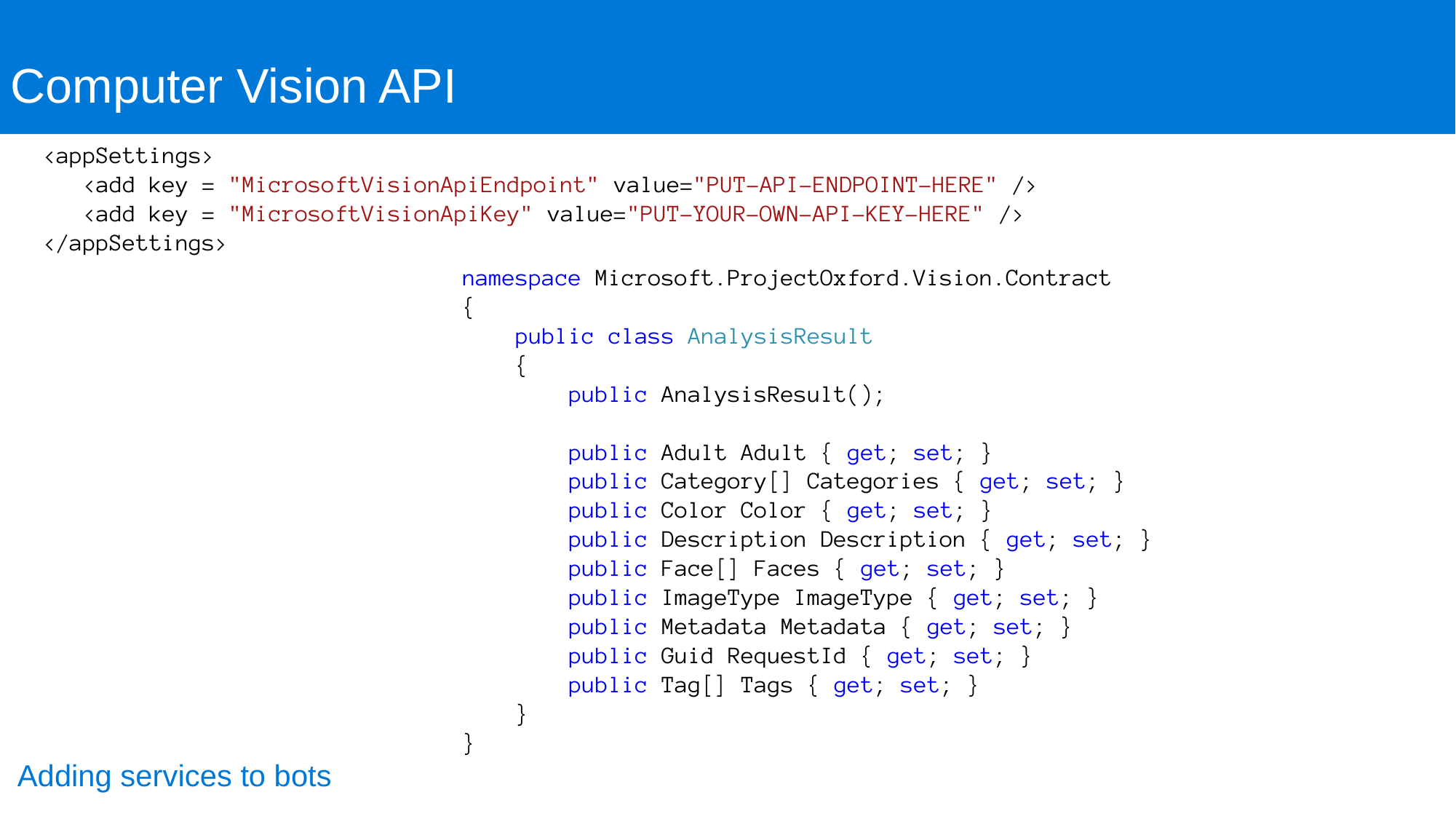

Computer Vision API
 <appSettings>
    <add key = "MicrosoftVisionApiEndpoint" value="PUT-API-ENDPOINT-HERE" />
    <add key = "MicrosoftVisionApiKey" value="PUT-YOUR-OWN-API-KEY-HERE" />
 </appSettings>
namespace Microsoft.ProjectOxford.Vision.Contract
{
    public class AnalysisResult
    {
        public AnalysisResult();

        public Adult Adult { get; set; }
        public Category[] Categories { get; set; }
        public Color Color { get; set; }
        public Description Description { get; set; }
        public Face[] Faces { get; set; }
        public ImageType ImageType { get; set; }
        public Metadata Metadata { get; set; }
        public Guid RequestId { get; set; }
        public Tag[] Tags { get; set; }
    }
}
Adding services to bots